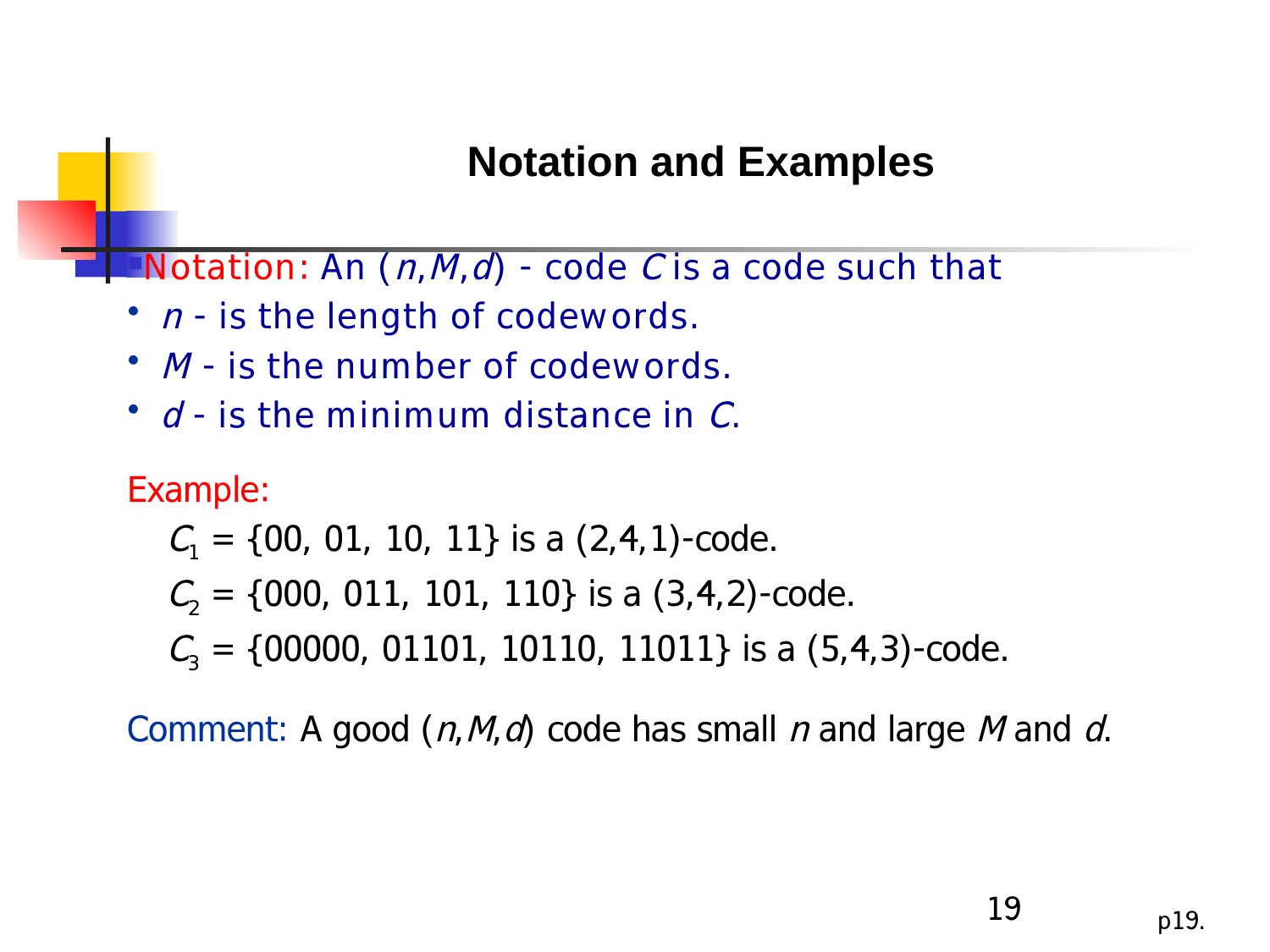

# Notation and Examples
Notation: An (n,M,d) - code C is a code such that
  n - is the length of codewords.
  M - is the number of codewords.
  d - is the minimum distance in C.
Example:
	C1 = {00, 01, 10, 11} is a (2,4,1)-code.
	C2 = {000, 011, 101, 110} is a (3,4,2)-code.
	C3 = {00000, 01101, 10110, 11011} is a (5,4,3)-code.

Comment: A good (n,M,d) code has small n and large M and d.
19